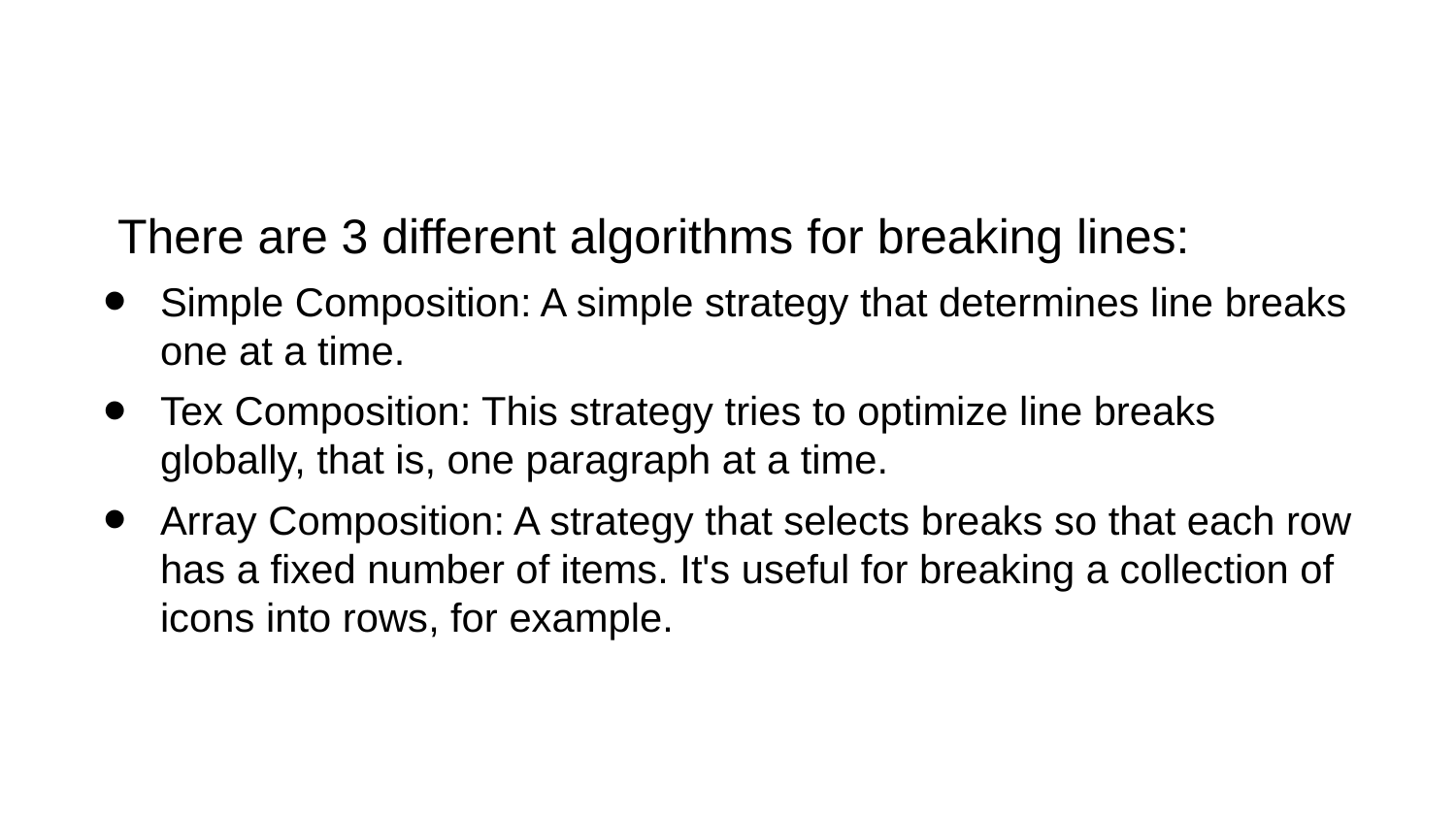

#
There are 3 different algorithms for breaking lines:
Simple Composition: A simple strategy that determines line breaks one at a time.
Tex Composition: This strategy tries to optimize line breaks globally, that is, one paragraph at a time.
Array Composition: A strategy that selects breaks so that each row has a fixed number of items. It's useful for breaking a collection of icons into rows, for example.